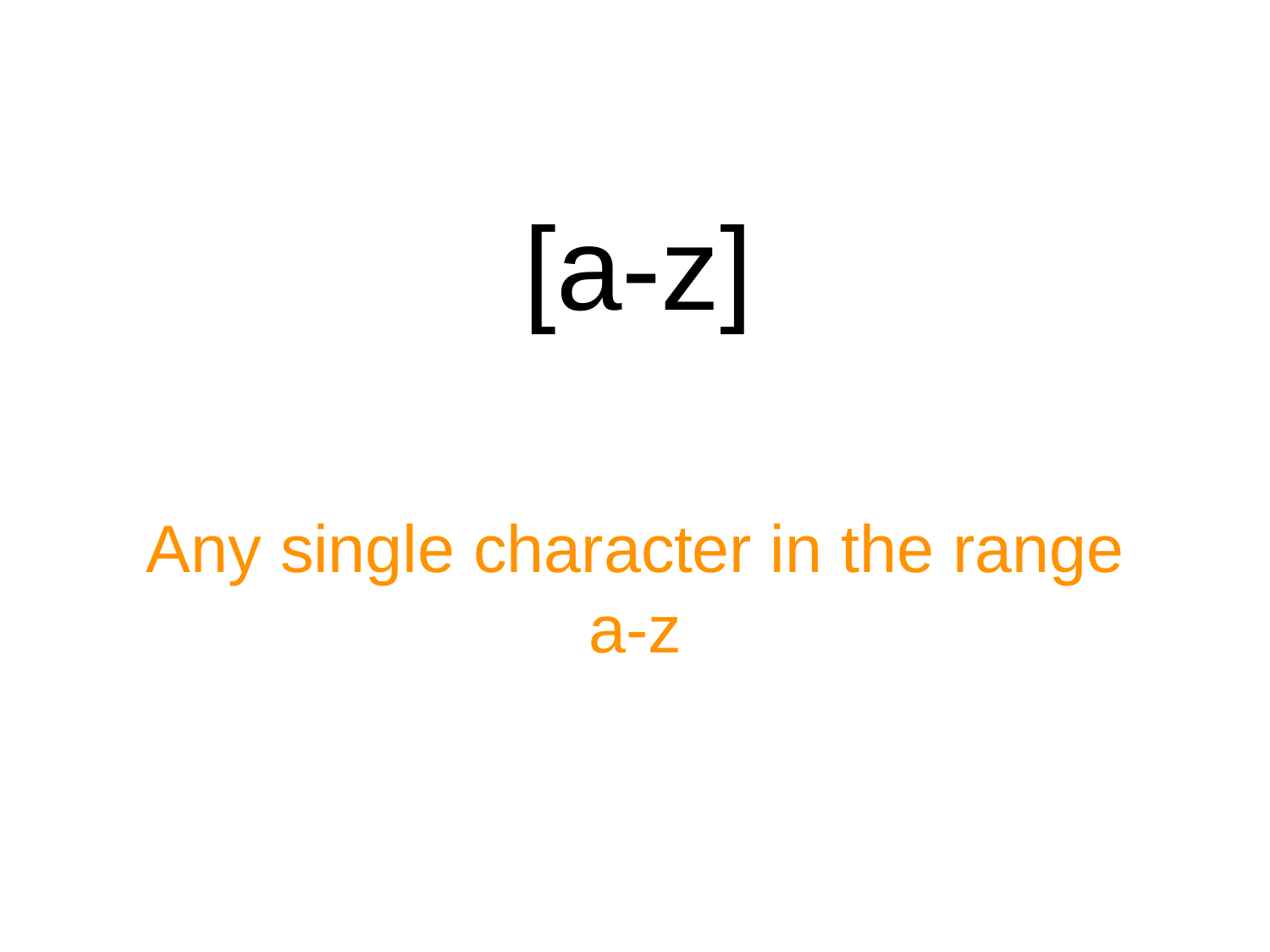

[a-z]
Any single character in the range
a-z